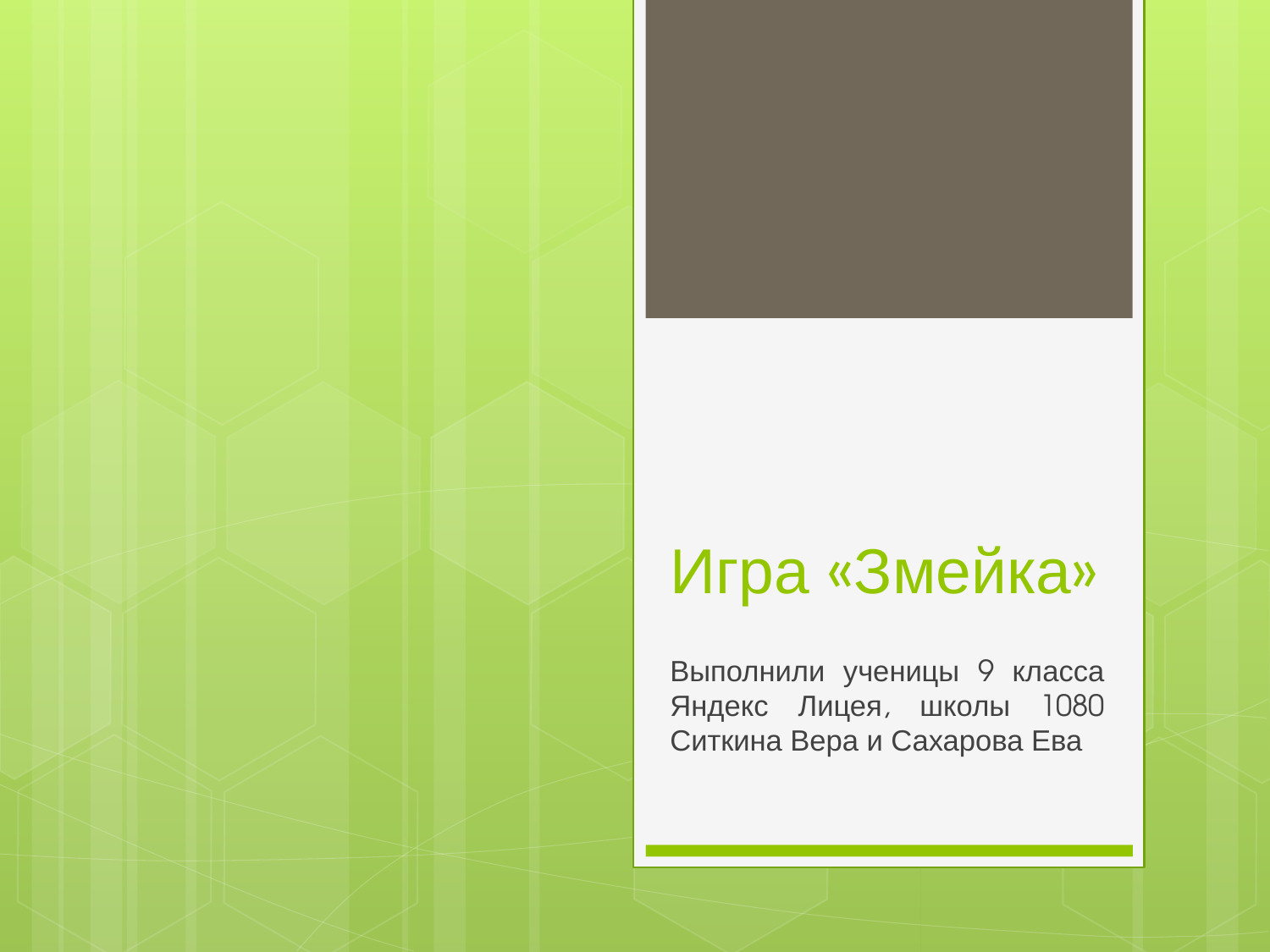

# Игра «Змейка»
Выполнили ученицы 9 класса Яндекс Лицея, школы 1080 Ситкина Вера и Сахарова Ева